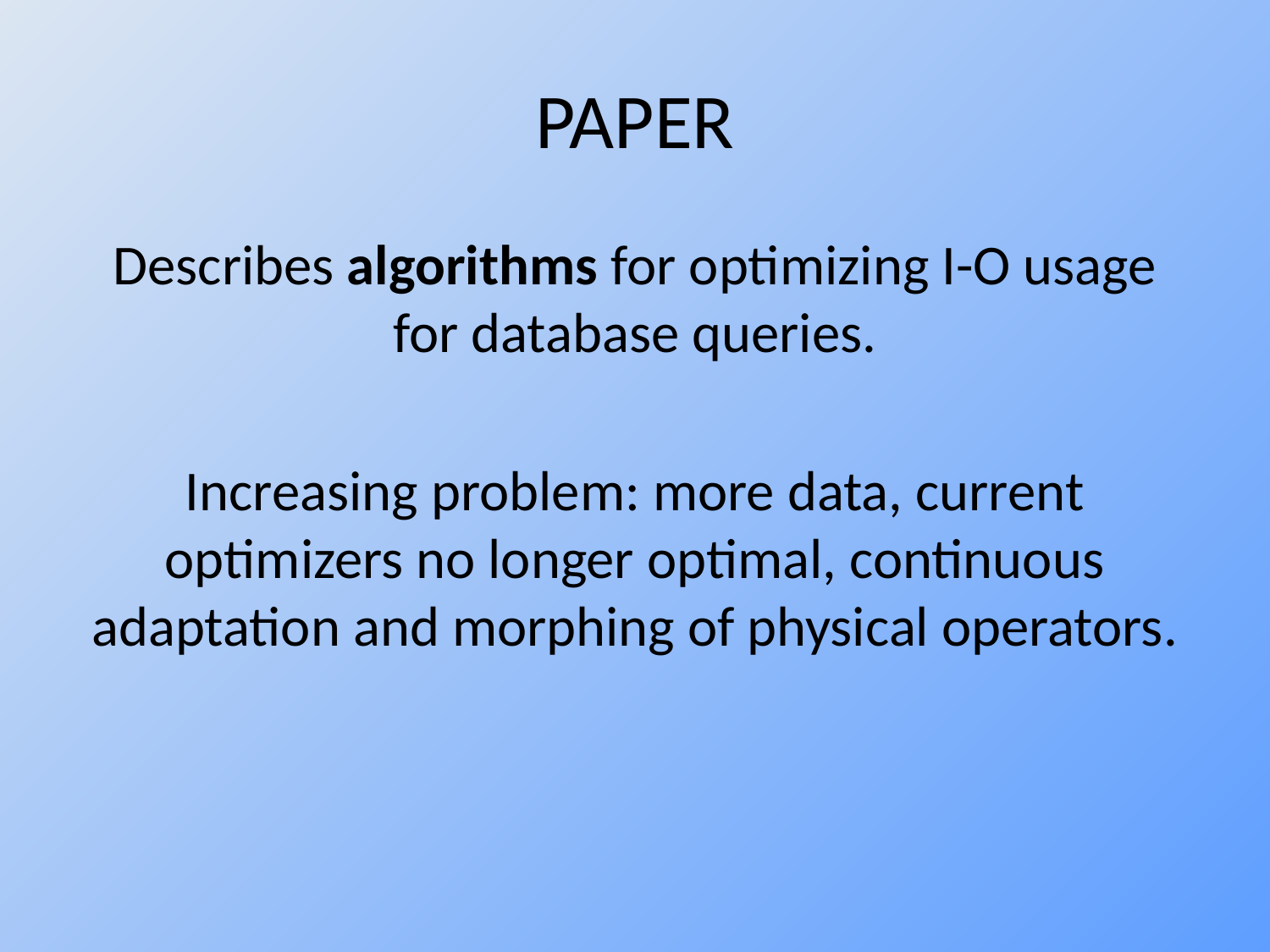

# PAPER
Describes algorithms for optimizing I-O usage for database queries.

Increasing problem: more data, current optimizers no longer optimal, continuous adaptation and morphing of physical operators.